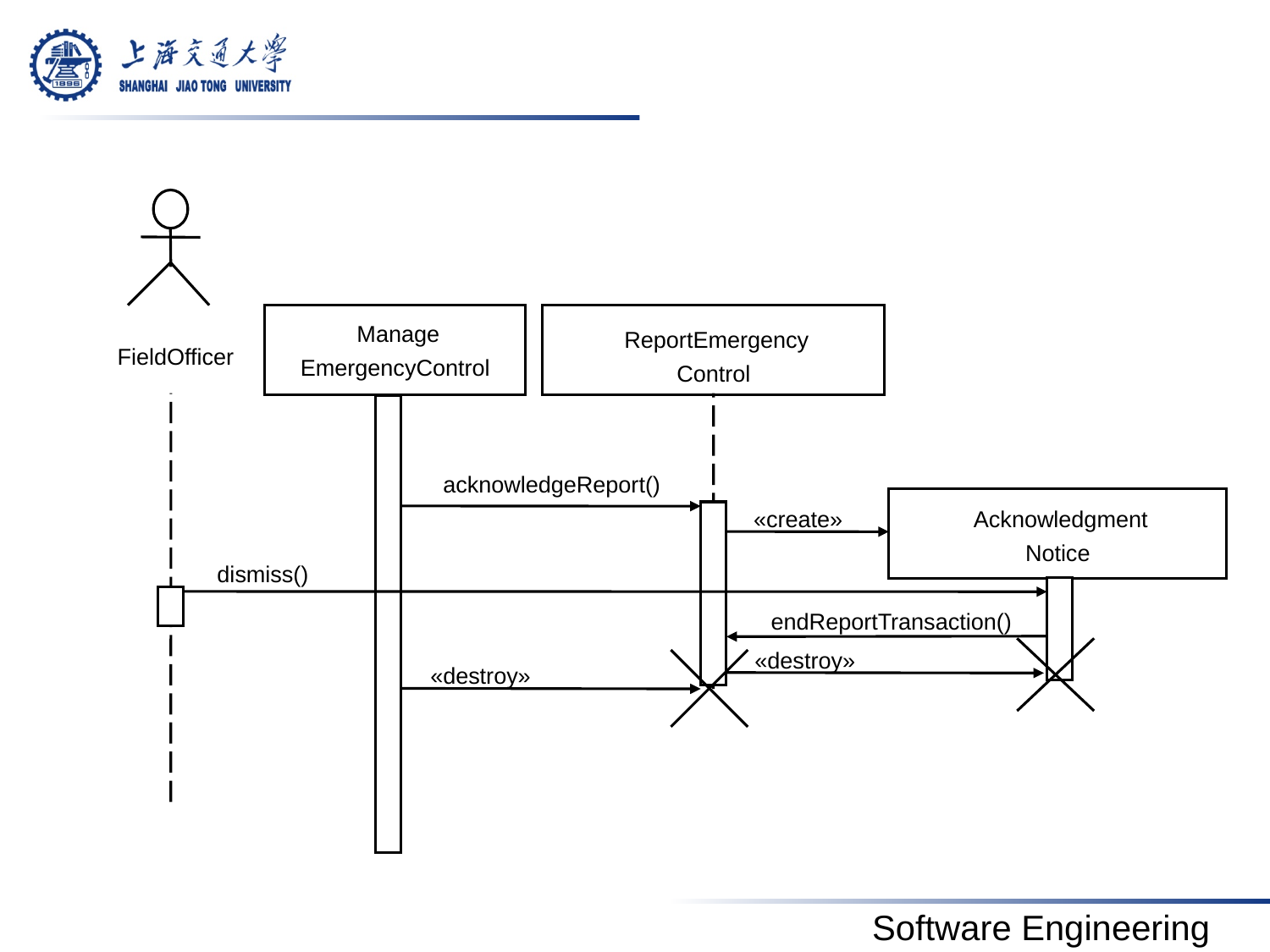

#

 ReportEmergency
Control
 Manage

FieldOfficer
EmergencyControl

acknowledgeReport()

 Acknowledgment
Notice

«create»

dismiss()

endReportTransaction()

«destroy»

«destroy»